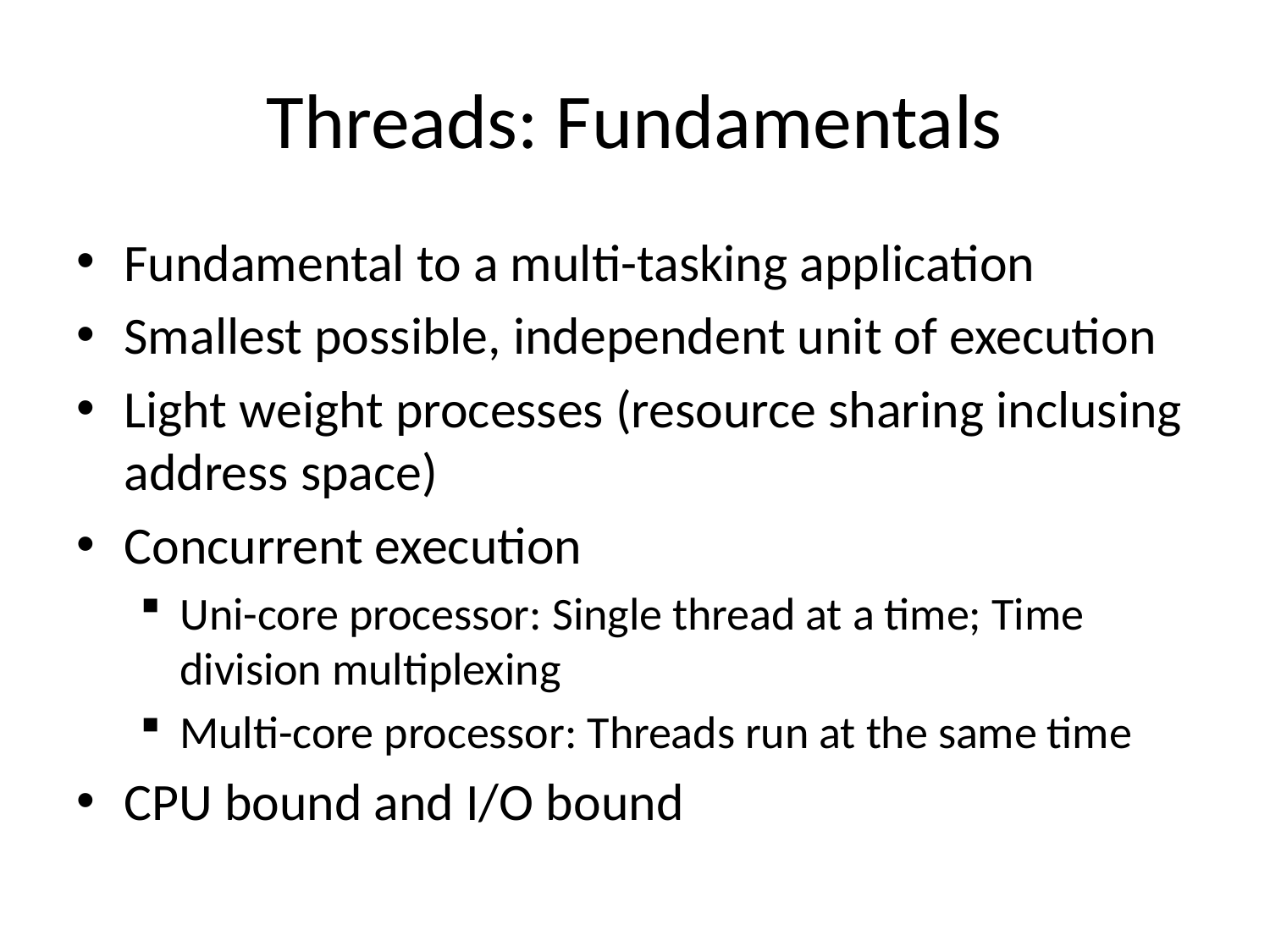

# Threads: Fundamentals
Fundamental to a multi-tasking application
Smallest possible, independent unit of execution
Light weight processes (resource sharing inclusing address space)
Concurrent execution
Uni-core processor: Single thread at a time; Time division multiplexing
Multi-core processor: Threads run at the same time
CPU bound and I/O bound